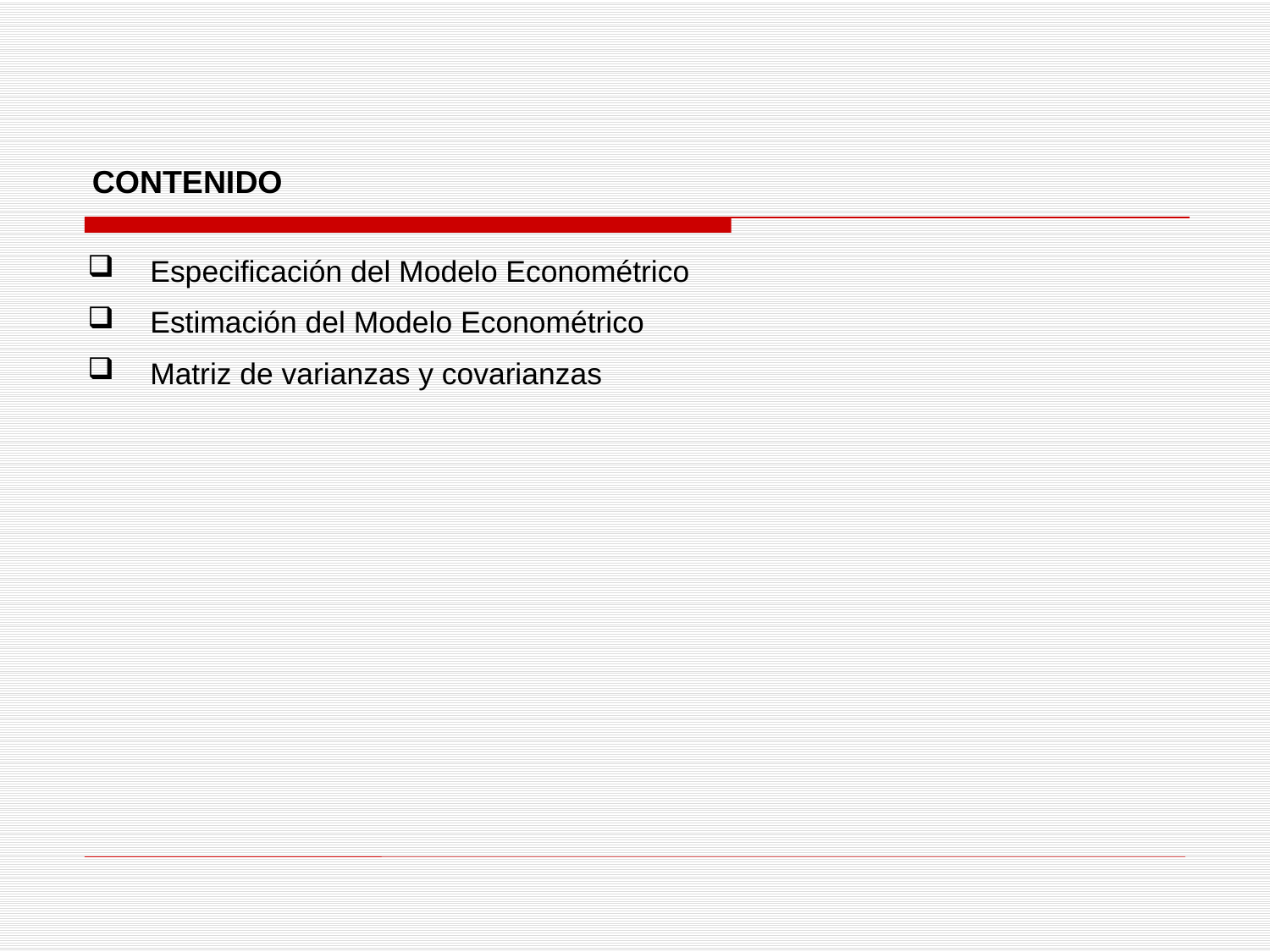

CONTENIDO
Especificación del Modelo Econométrico
Estimación del Modelo Econométrico
Matriz de varianzas y covarianzas